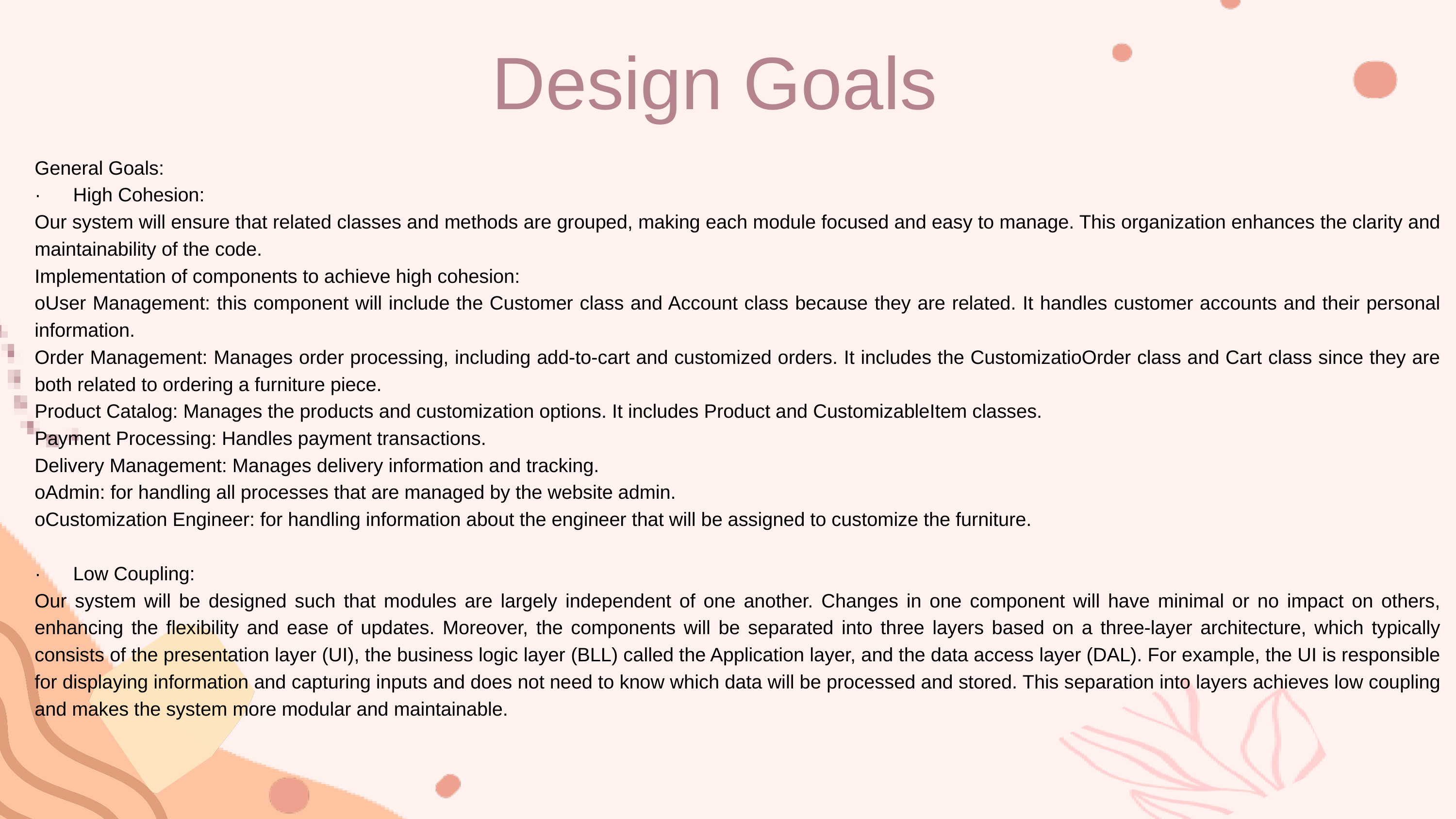

Design Goals

General Goals:
·      High Cohesion:
Our system will ensure that related classes and methods are grouped, making each module focused and easy to manage. This organization enhances the clarity and maintainability of the code.
Implementation of components to achieve high cohesion:
oUser Management: this component will include the Customer class and Account class because they are related. It handles customer accounts and their personal information.
Order Management: Manages order processing, including add-to-cart and customized orders. It includes the CustomizatioOrder class and Cart class since they are both related to ordering a furniture piece.
Product Catalog: Manages the products and customization options. It includes Product and CustomizableItem classes.
Payment Processing: Handles payment transactions.
Delivery Management: Manages delivery information and tracking.
oAdmin: for handling all processes that are managed by the website admin.
oCustomization Engineer: for handling information about the engineer that will be assigned to customize the furniture.

·      Low Coupling:
Our system will be designed such that modules are largely independent of one another. Changes in one component will have minimal or no impact on others, enhancing the flexibility and ease of updates. Moreover, the components will be separated into three layers based on a three-layer architecture, which typically consists of the presentation layer (UI), the business logic layer (BLL) called the Application layer, and the data access layer (DAL). For example, the UI is responsible for displaying information and capturing inputs and does not need to know which data will be processed and stored. This separation into layers achieves low coupling and makes the system more modular and maintainable.